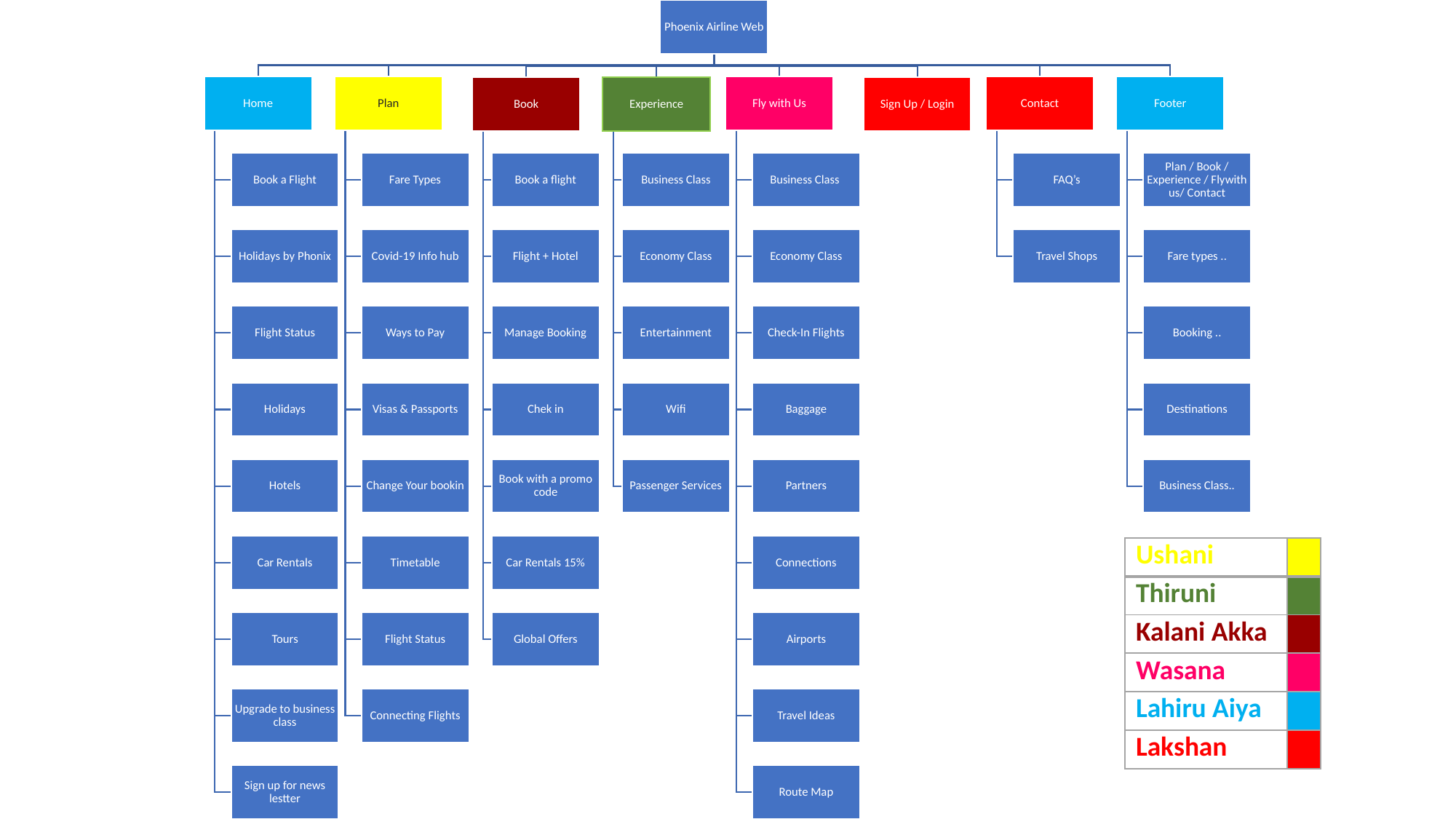

Phoenix Airline Web
Home
Book a Flight
Holidays by Phonix
Flight Status
Holidays
Hotels
Car Rentals
Tours
Upgrade to business class
Sign up for news lestter
Plan
Fare Types
Covid-19 Info hub
Ways to Pay
Visas & Passports
Change Your bookin
Timetable
Flight Status
Connecting Flights
Book
Book a flight
Flight + Hotel
Manage Booking
Chek in
Book with a promo code
Car Rentals 15%
Global Offers
Experience
Business Class
Economy Class
Entertainment
Wifi
Passenger Services
Fly with Us
Business Class
Economy Class
Check-In Flights
Baggage
Partners
Connections
Airports
Travel Ideas
Route Map
Sign Up / Login
Contact
FAQ’s
Travel Shops
Footer
Plan / Book / Experience / Flywith us/ Contact
Fare types ..
Booking ..
Destinations
Business Class..
| Ushani |  |
| --- | --- |
| Thiruni |  |
| Kalani Akka |  |
| Wasana |  |
| Lahiru Aiya |  |
| Lakshan |  |